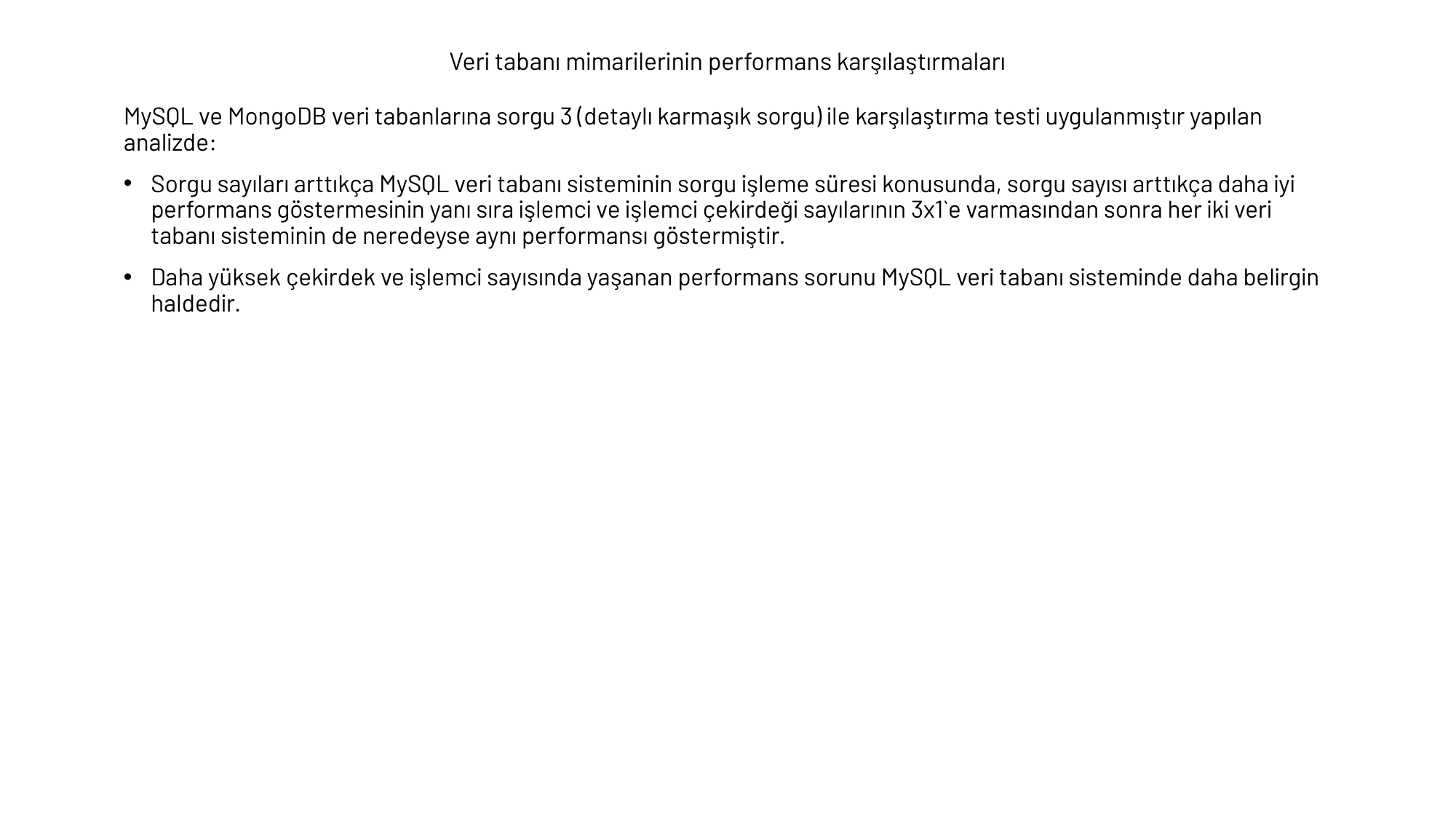

# Veri tabanı mimarilerinin performans karşılaştırmaları
MySQL ve MongoDB veri tabanlarına sorgu 3 (detaylı karmaşık sorgu) ile karşılaştırma testi uygulanmıştır yapılan analizde:
Sorgu sayıları arttıkça MySQL veri tabanı sisteminin sorgu işleme süresi konusunda, sorgu sayısı arttıkça daha iyi performans göstermesinin yanı sıra işlemci ve işlemci çekirdeği sayılarının 3x1`e varmasından sonra her iki veri tabanı sisteminin de neredeyse aynı performansı göstermiştir.
Daha yüksek çekirdek ve işlemci sayısında yaşanan performans sorunu MySQL veri tabanı sisteminde daha belirgin haldedir.